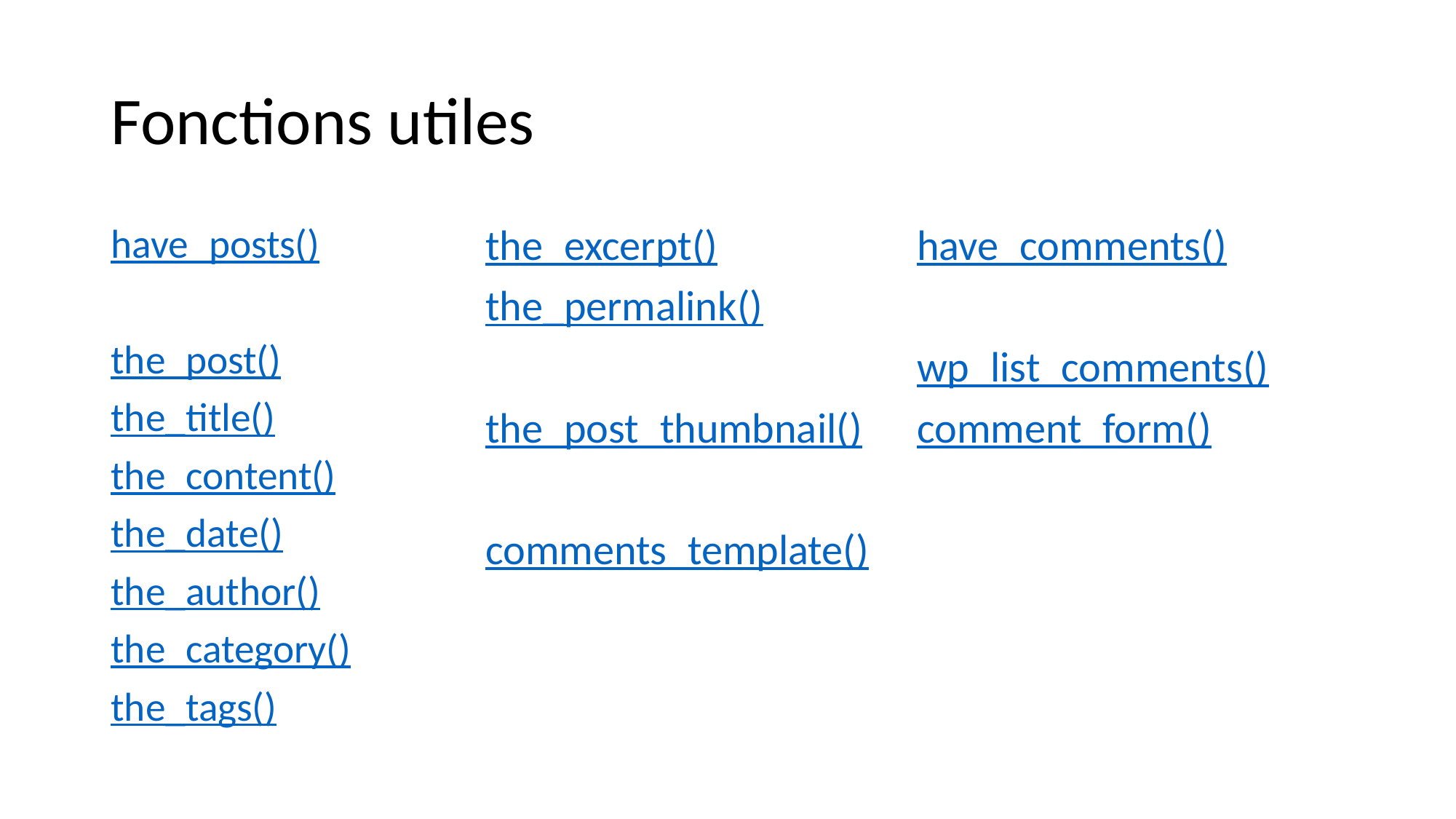

# Fonctions utiles
have_posts()

the_post()
the_title()
the_content()
the_date()
the_author()
the_category()
the_tags()

the_excerpt()
the_permalink()

the_post_thumbnail()

comments_template()

have_comments()

wp_list_comments()
comment_form()